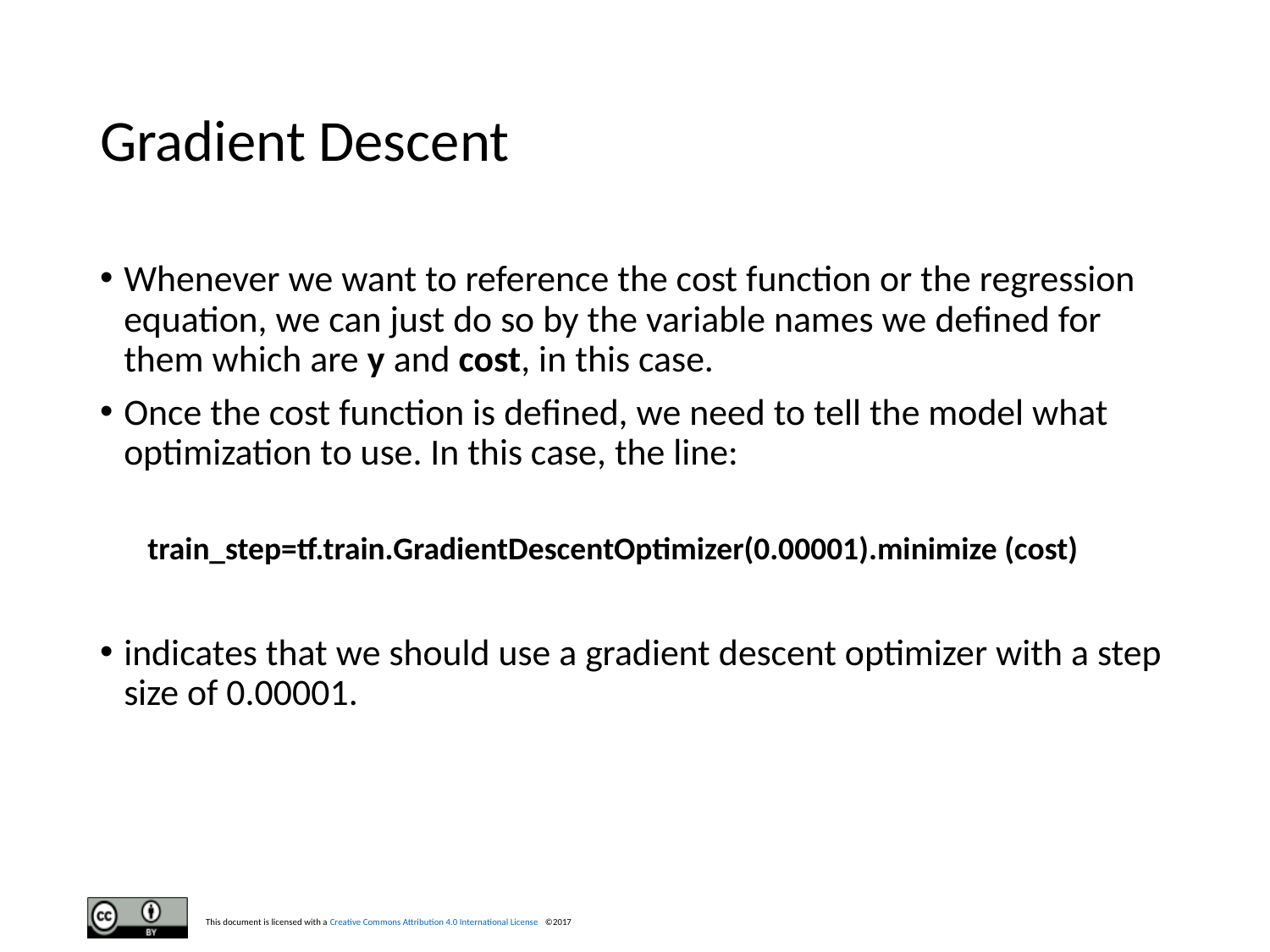

# Gradient Descent
Whenever we want to reference the cost function or the regression equation, we can just do so by the variable names we defined for them which are y and cost, in this case.
Once the cost function is defined, we need to tell the model what optimization to use. In this case, the line:

train_step=tf.train.GradientDescentOptimizer(0.00001).minimize (cost)

indicates that we should use a gradient descent optimizer with a step size of 0.00001.